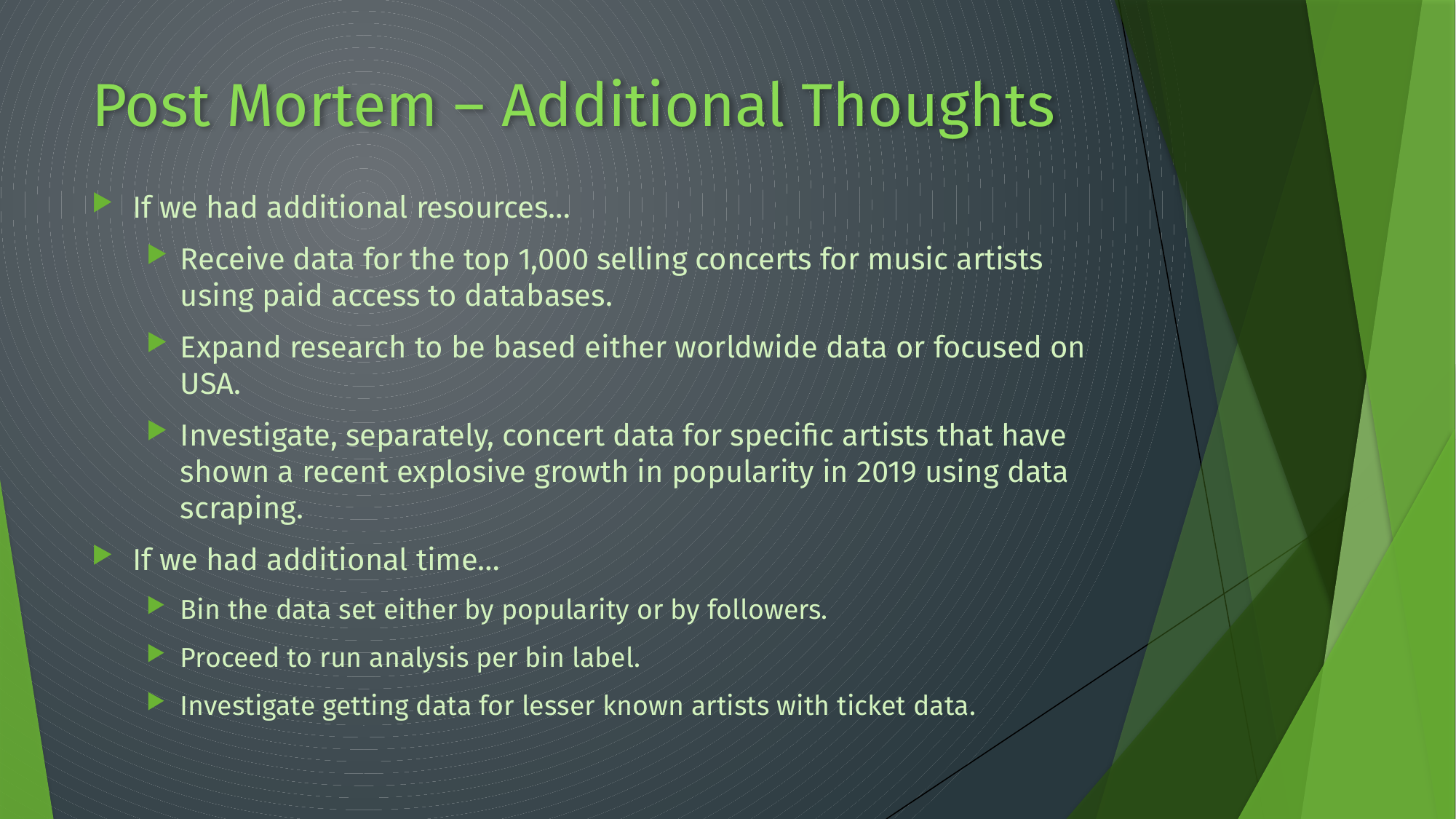

# Post Mortem – Additional Thoughts
If we had additional resources…
Receive data for the top 1,000 selling concerts for music artists using paid access to databases.
Expand research to be based either worldwide data or focused on USA.
Investigate, separately, concert data for specific artists that have shown a recent explosive growth in popularity in 2019 using data scraping.
If we had additional time…
Bin the data set either by popularity or by followers.
Proceed to run analysis per bin label.
Investigate getting data for lesser known artists with ticket data.